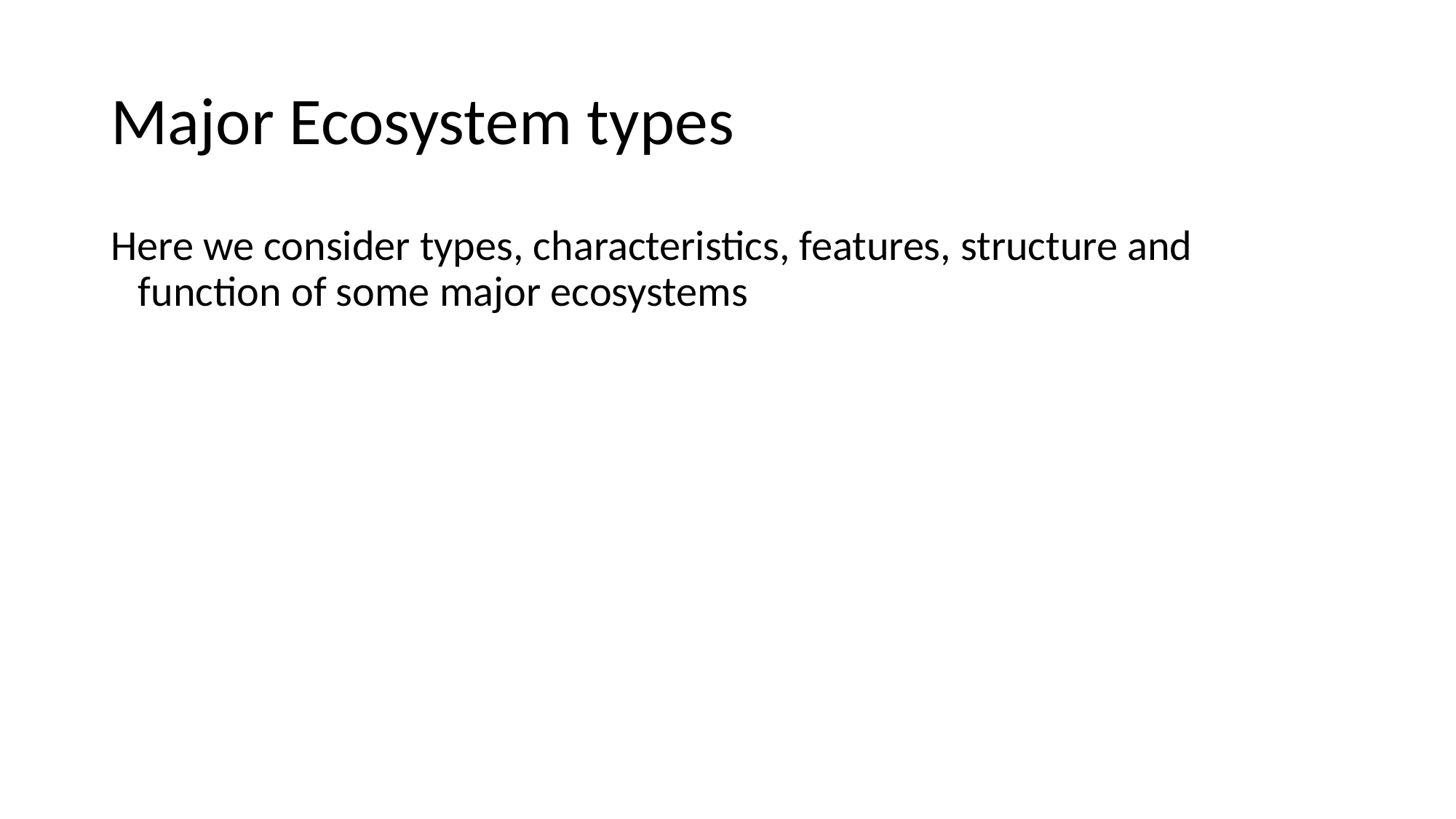

# Major Ecosystem types
Here we consider types, characteristics, features, structure and function of some major ecosystems